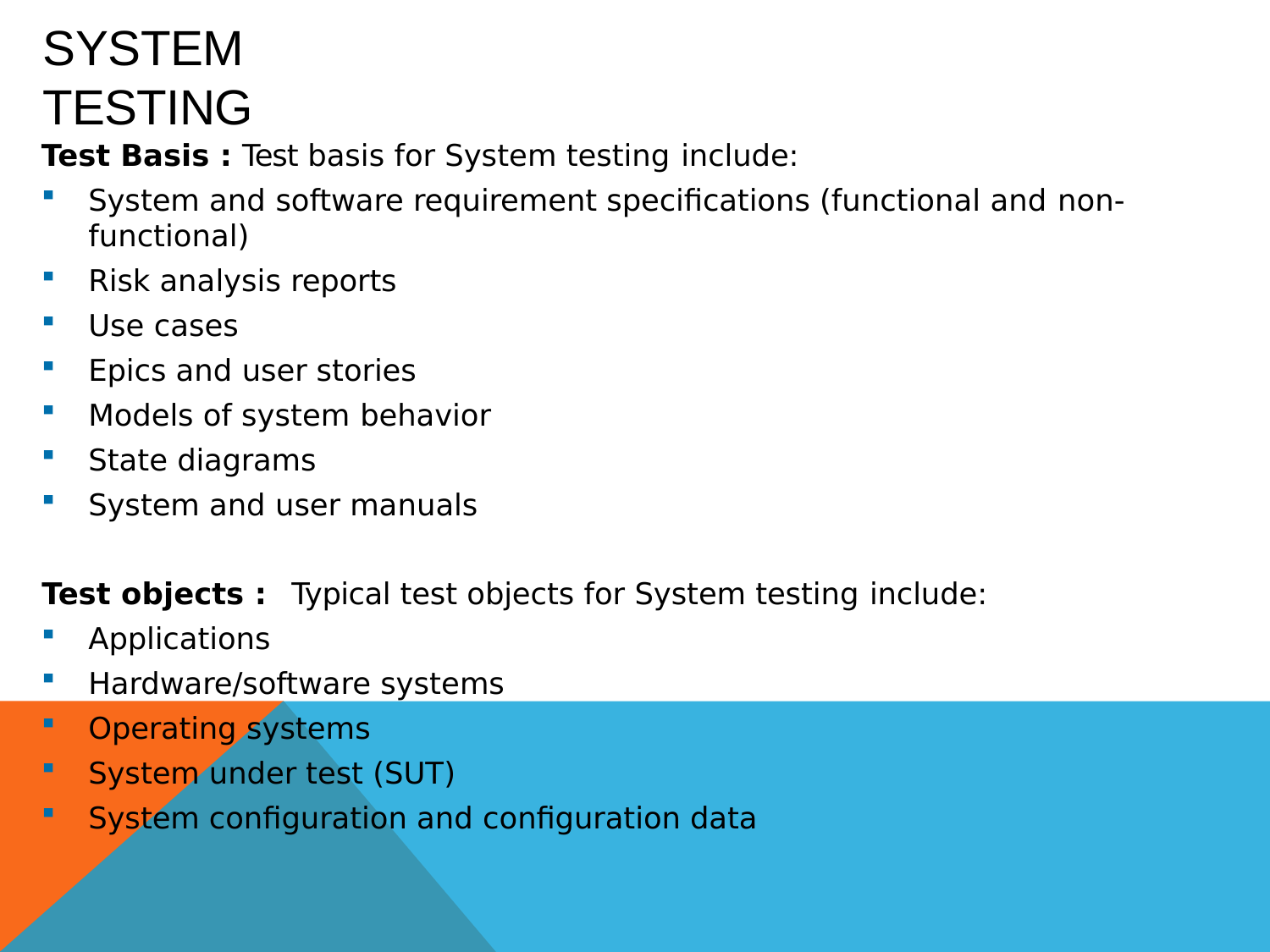

# System Testing
Test Basis : Test basis for System testing include:
System and software requirement specifications (functional and non-
functional)
Risk analysis reports
Use cases
Epics and user stories
Models of system behavior
State diagrams
System and user manuals

Test objects :	Typical test objects for System testing include:
Applications
Hardware/software systems
Operating systems
System under test (SUT)
System configuration and configuration data